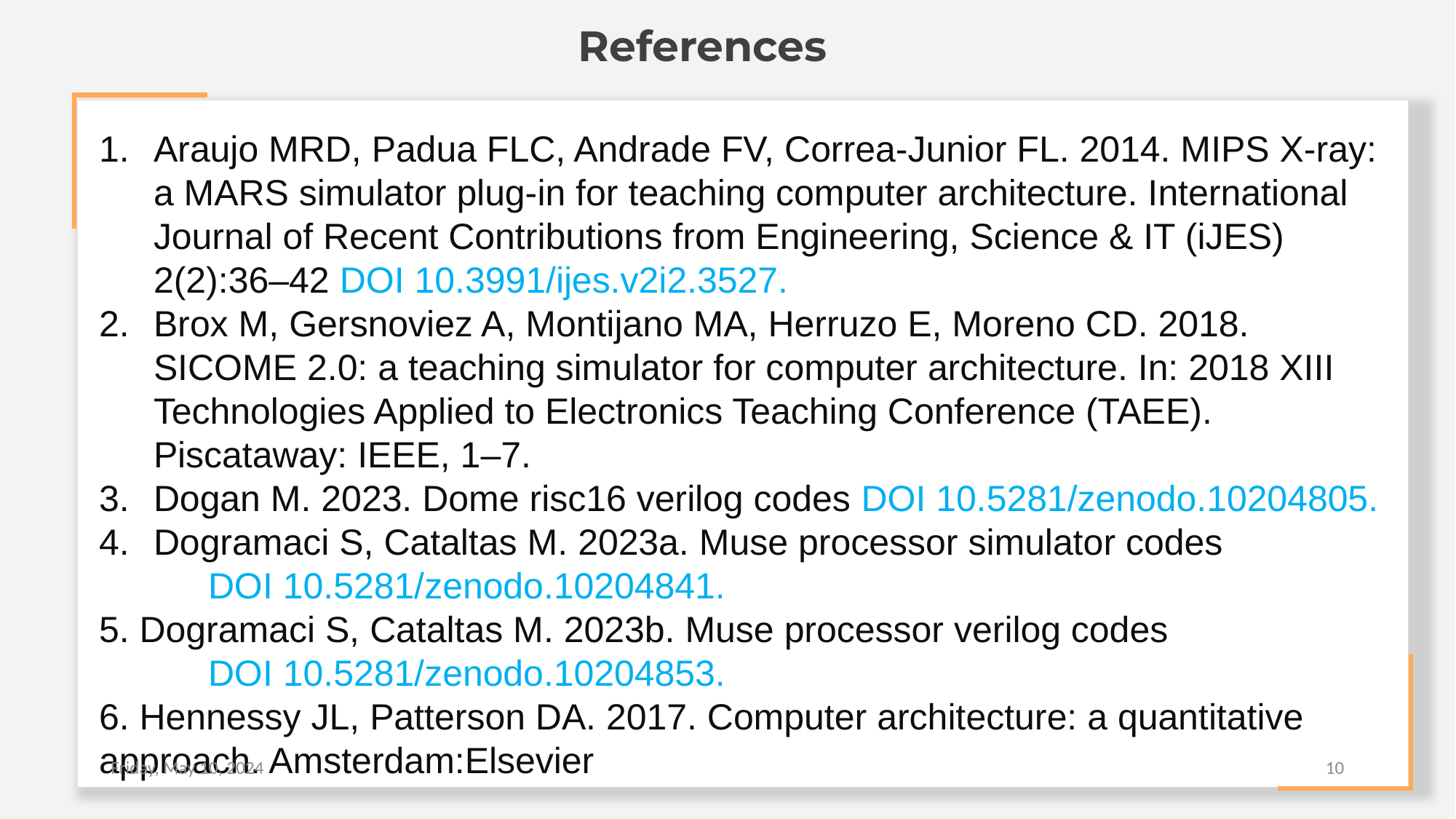

References

Araujo MRD, Padua FLC, Andrade FV, Correa-Junior FL. 2014. MIPS X-ray: a MARS simulator plug-in for teaching computer architecture. International Journal of Recent Contributions from Engineering, Science & IT (iJES) 2(2):36–42 DOI 10.3991/ijes.v2i2.3527.
Brox M, Gersnoviez A, Montijano MA, Herruzo E, Moreno CD. 2018. SICOME 2.0: a teaching simulator for computer architecture. In: 2018 XIII Technologies Applied to Electronics Teaching Conference (TAEE). Piscataway: IEEE, 1–7.
Dogan M. 2023. Dome risc16 verilog codes DOI 10.5281/zenodo.10204805.
Dogramaci S, Cataltas M. 2023a. Muse processor simulator codes
	DOI 10.5281/zenodo.10204841.
5. Dogramaci S, Cataltas M. 2023b. Muse processor verilog codes
	DOI 10.5281/zenodo.10204853.
6. Hennessy JL, Patterson DA. 2017. Computer architecture: a quantitative approach. Amsterdam:Elsevier

Friday, May 10, 2024

10